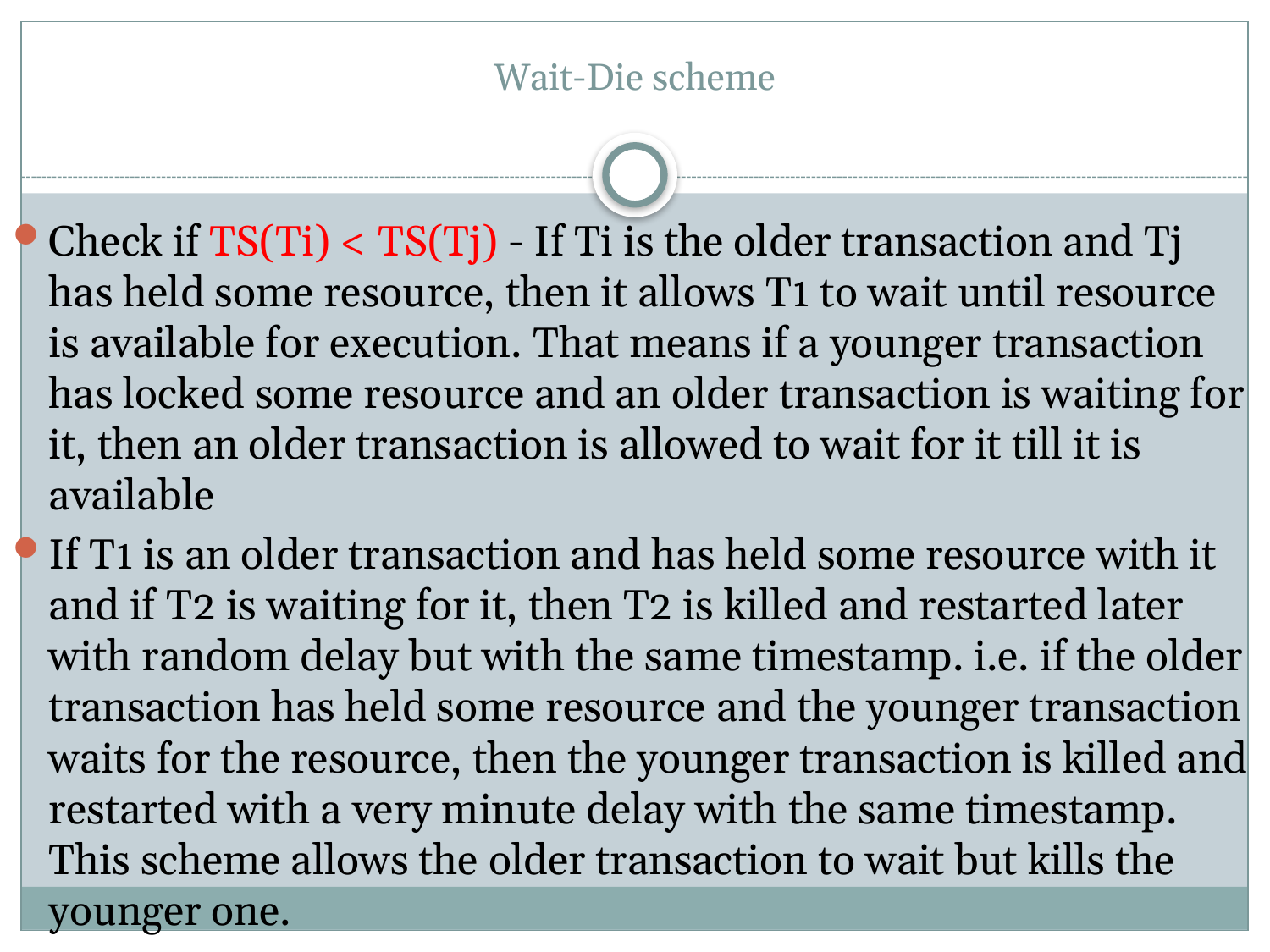

# Wait-Die scheme

Check if TS(Ti) < TS(Tj) - If Ti is the older transaction and Tj has held some resource, then it allows T1 to wait until resource is available for execution. That means if a younger transaction has locked some resource and an older transaction is waiting for it, then an older transaction is allowed to wait for it till it is available
If T1 is an older transaction and has held some resource with it and if T2 is waiting for it, then T2 is killed and restarted later with random delay but with the same timestamp. i.e. if the older transaction has held some resource and the younger transaction waits for the resource, then the younger transaction is killed and restarted with a very minute delay with the same timestamp. 
This scheme allows the older transaction to wait but kills the younger one.